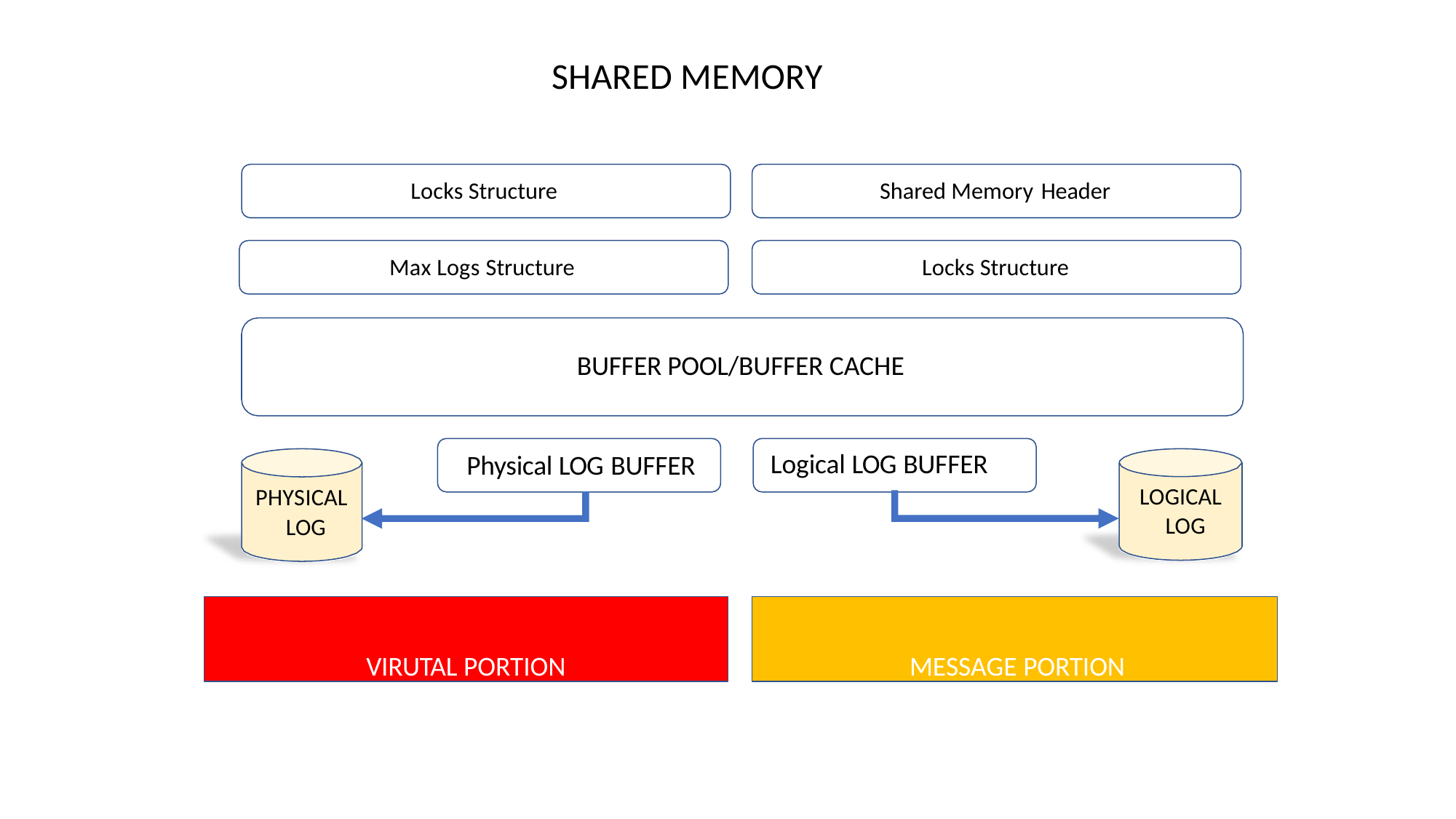

# SHARED MEMORY
RESIDENT PORTION

Locks Structure
Shared Memory Header

Max Logs Structure
Locks Structure

BUFFER POOL/BUFFER CACHE

Logical LOG BUFFER
Physical LOG BUFFER

LOGICAL  LOG
PHYSICAL  LOG

VIRUTAL PORTION

MESSAGE PORTION